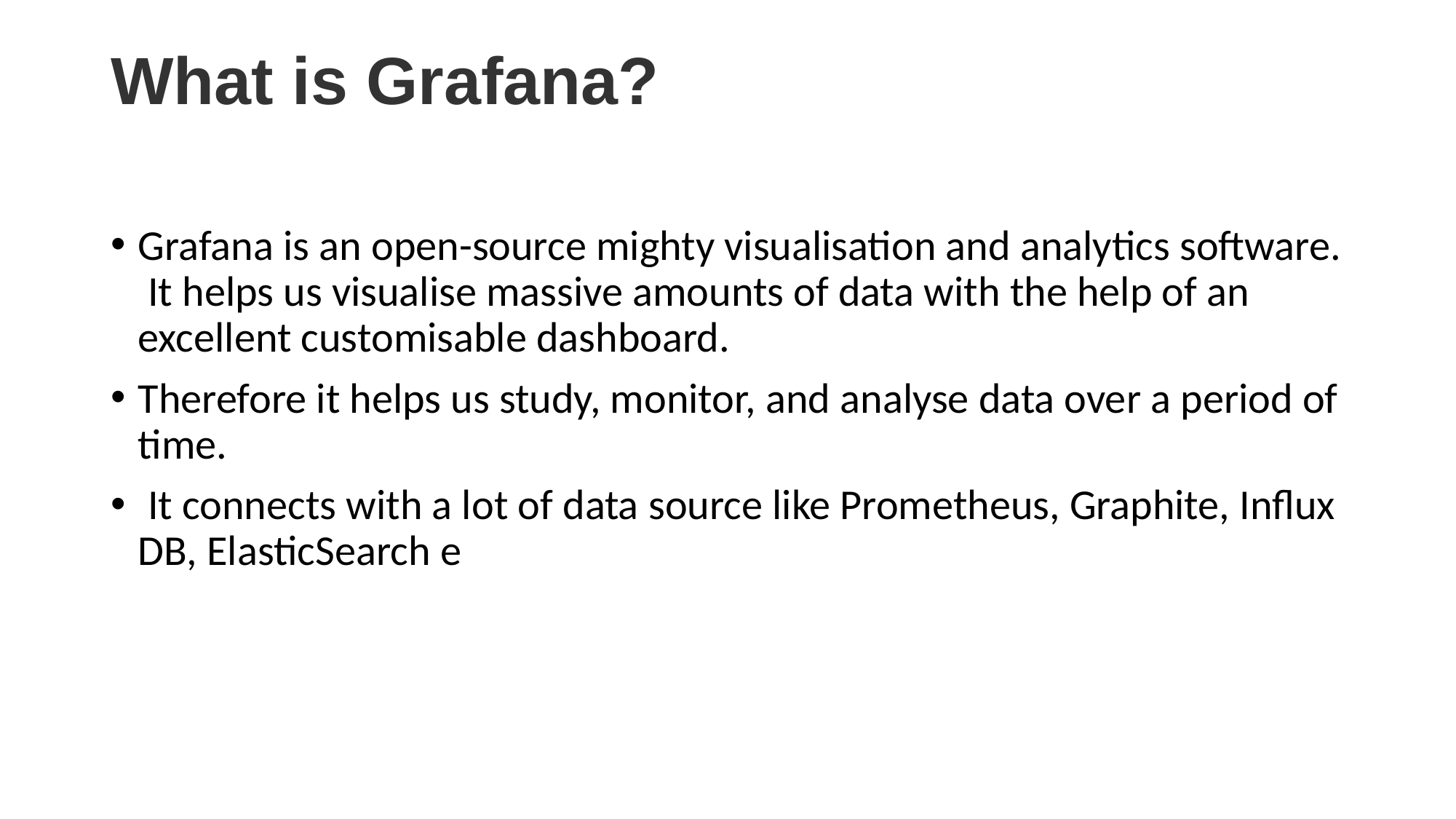

# What is Grafana?
Grafana is an open-source mighty visualisation and analytics software.  It helps us visualise massive amounts of data with the help of an excellent customisable dashboard.
Therefore it helps us study, monitor, and analyse data over a period of time.
 It connects with a lot of data source like Prometheus, Graphite, Influx DB, ElasticSearch e